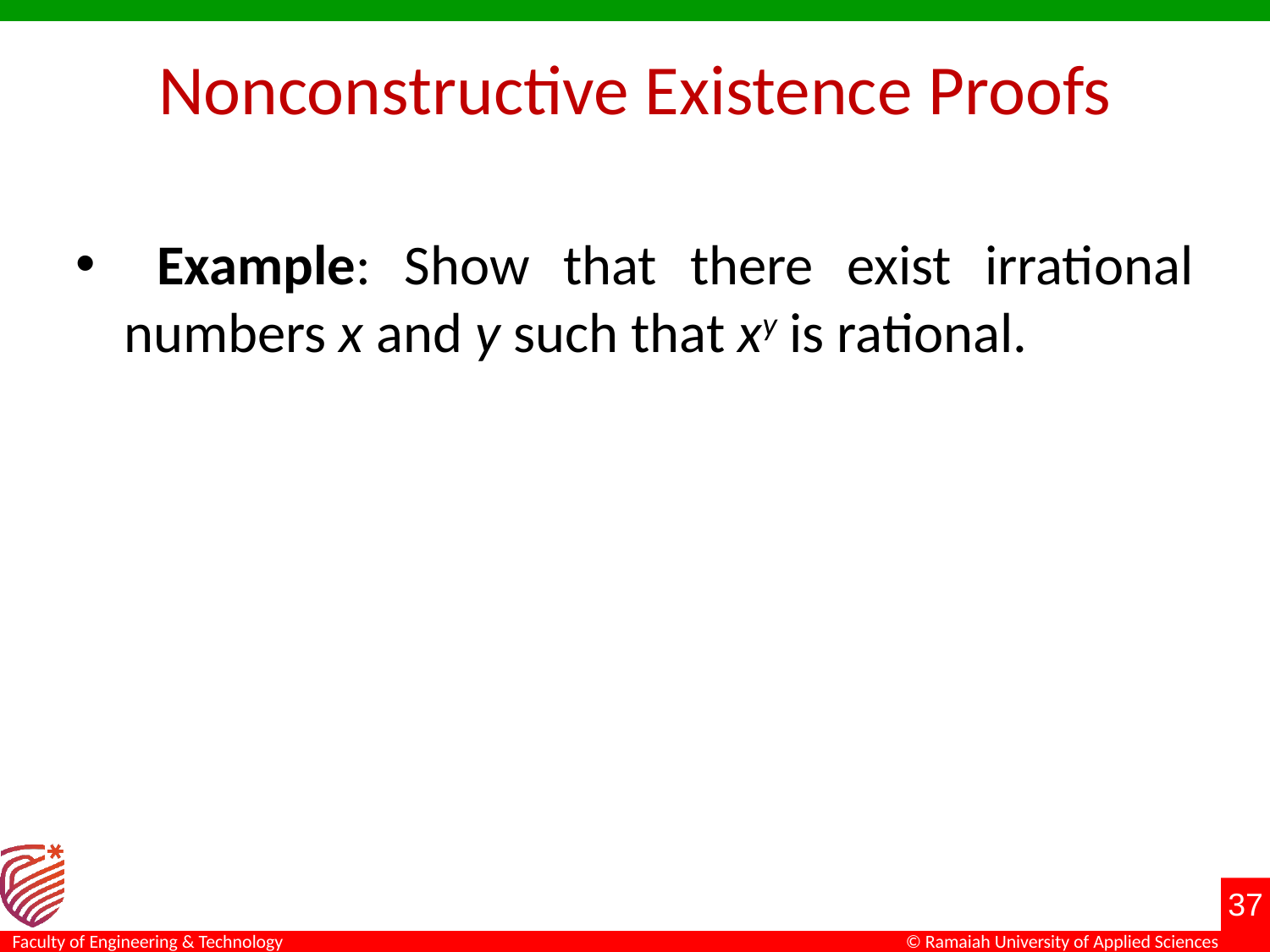

# Nonconstructive Existence Proofs
 Example: Show that there exist irrational numbers x and y such that xy is rational.